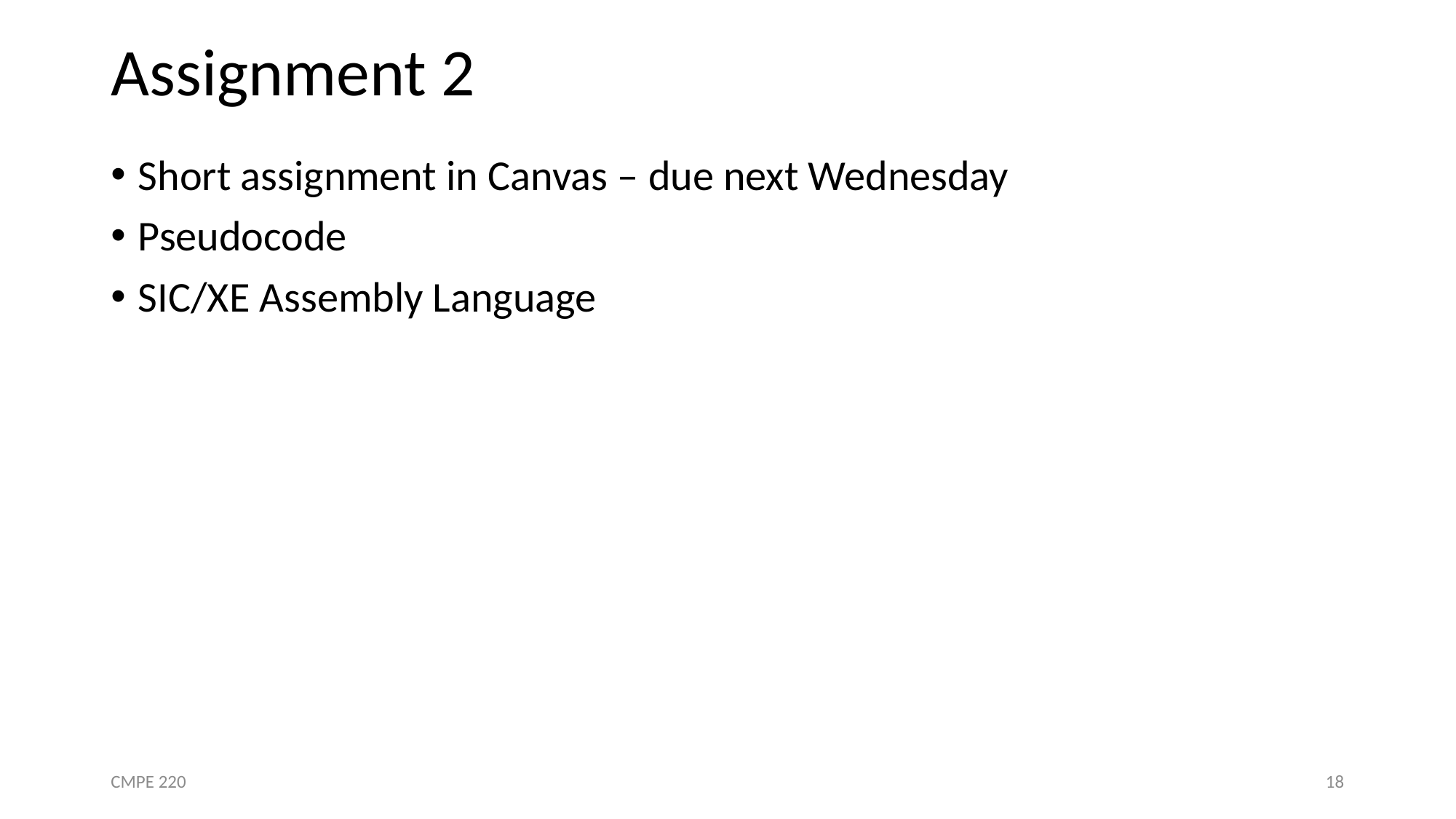

# Assignment 2
Short assignment in Canvas – due next Wednesday
Pseudocode
SIC/XE Assembly Language
CMPE 220
18